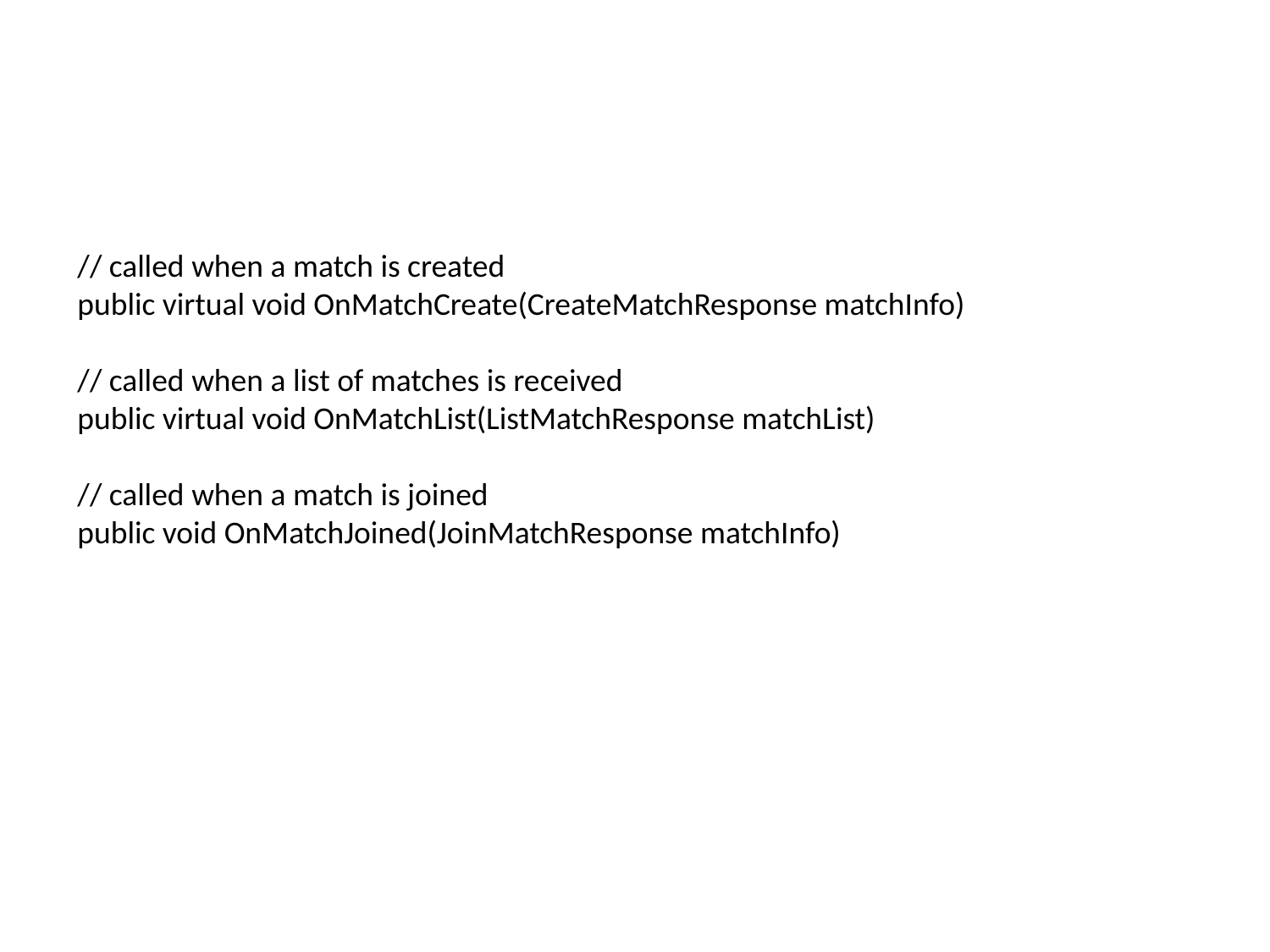

#

// called when a match is created
public virtual void OnMatchCreate(CreateMatchResponse matchInfo)

// called when a list of matches is received
public virtual void OnMatchList(ListMatchResponse matchList)

// called when a match is joined
public void OnMatchJoined(JoinMatchResponse matchInfo)